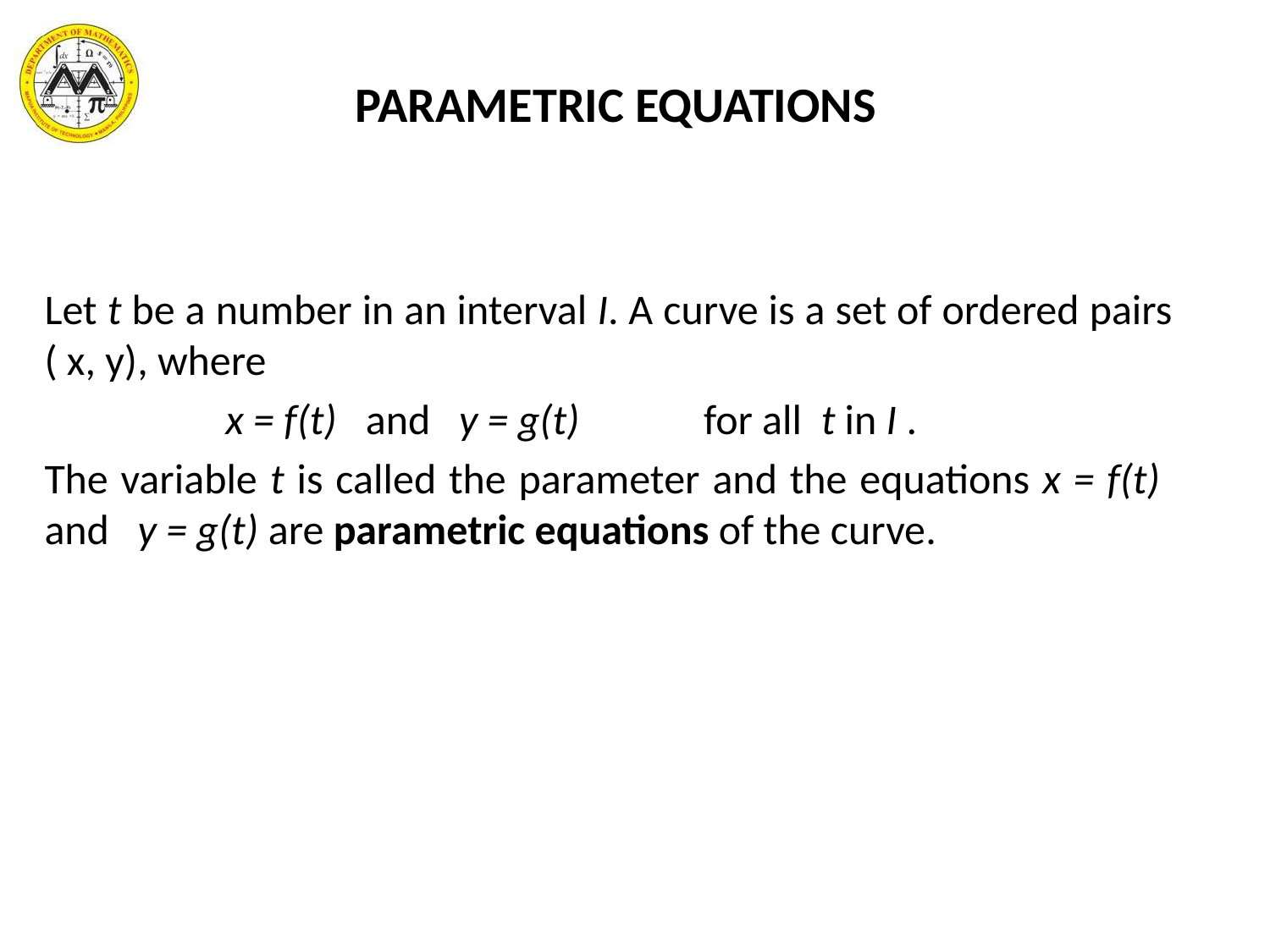

PARAMETRIC EQUATIONS

Let t be a number in an interval I. A curve is a set of ordered pairs ( x, y), where
                   x = f(t)   and   y = g(t)             for all  t in I .
The variable t is called the parameter and the equations x = f(t)  and   y = g(t) are parametric equations of the curve.